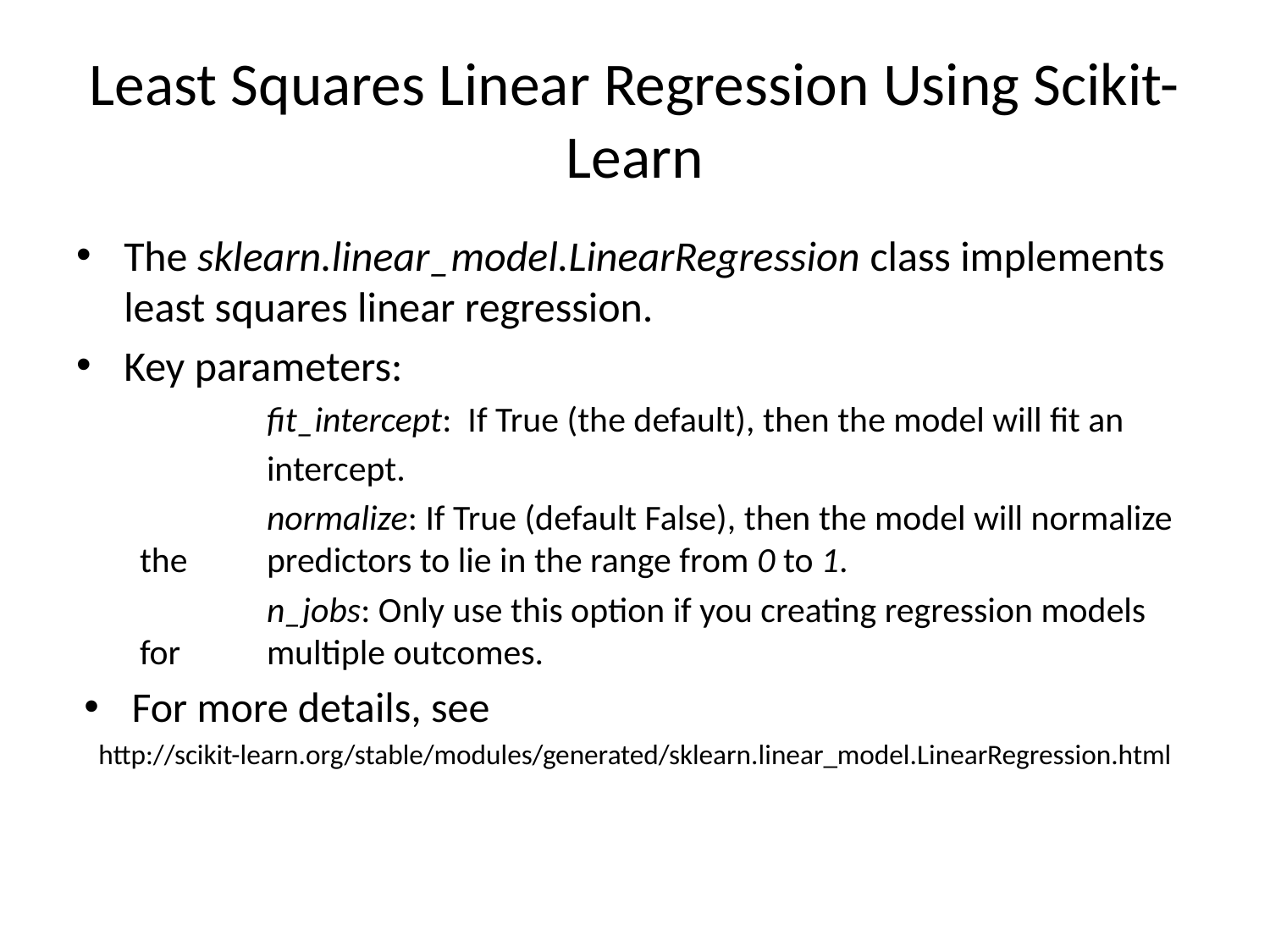

# Least Squares Linear Regression Using Scikit-Learn
The sklearn.linear_model.LinearRegression class implements least squares linear regression.
Key parameters:
	fit_intercept:  If True (the default), then the model will fit an
	intercept.
	normalize: If True (default False), then the model will normalize the 	predictors to lie in the range from 0 to 1.
	n_jobs: Only use this option if you creating regression models for 	multiple outcomes.
For more details, see
http://scikit-learn.org/stable/modules/generated/sklearn.linear_model.LinearRegression.html